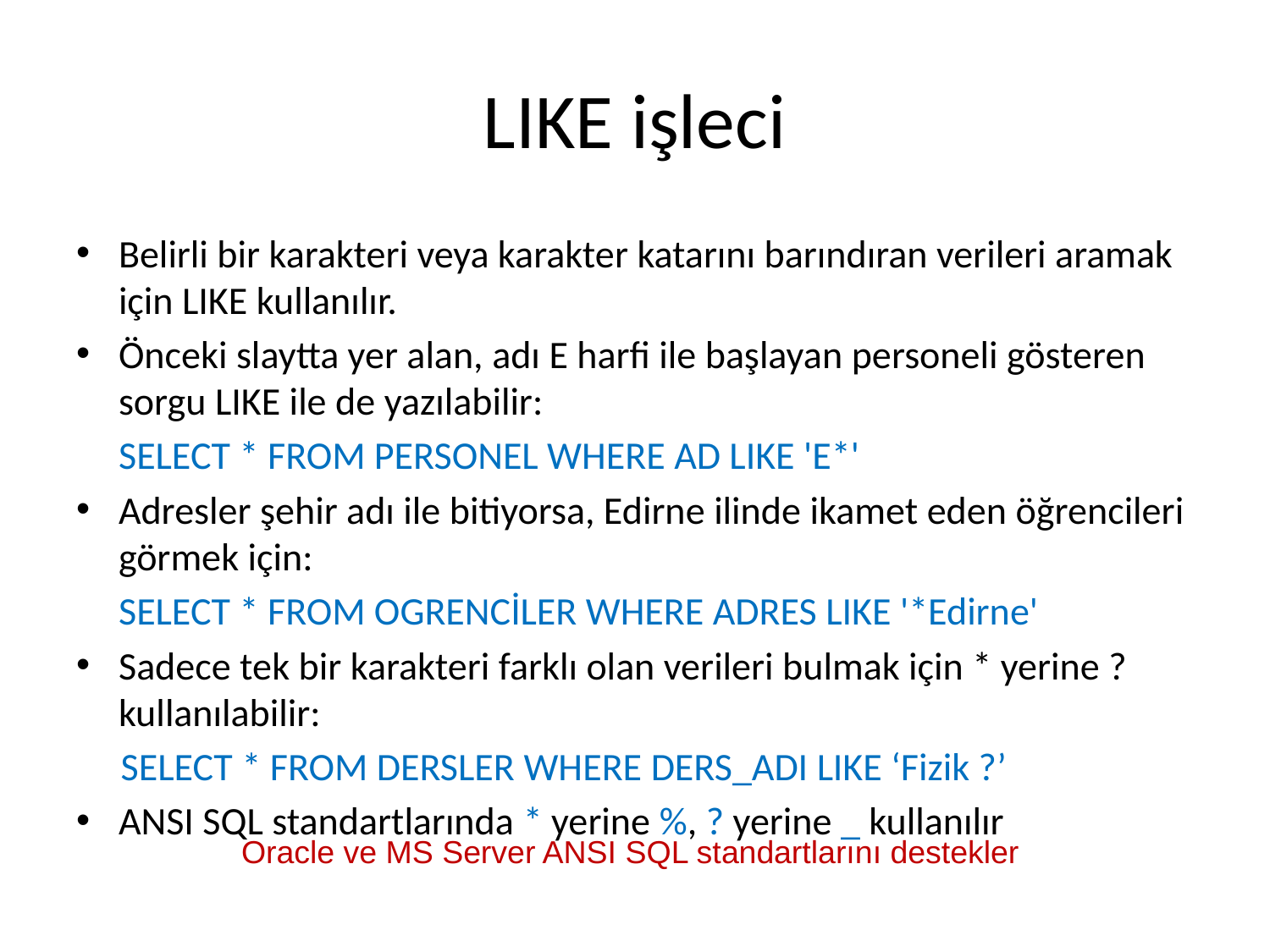

# LIKE işleci
Belirli bir karakteri veya karakter katarını barındıran verileri aramak için LIKE kullanılır.
Önceki slaytta yer alan, adı E harfi ile başlayan personeli gösteren sorgu LIKE ile de yazılabilir:
	SELECT * FROM PERSONEL WHERE AD LIKE 'E*'
Adresler şehir adı ile bitiyorsa, Edirne ilinde ikamet eden öğrencileri görmek için:
	SELECT * FROM OGRENCİLER WHERE ADRES LIKE '*Edirne'
Sadece tek bir karakteri farklı olan verileri bulmak için * yerine ? kullanılabilir:
SELECT * FROM DERSLER WHERE DERS_ADI LIKE ‘Fizik ?’
ANSI SQL standartlarında * yerine %, ? yerine _ kullanılır

Oracle ve MS Server ANSI SQL standartlarını destekler